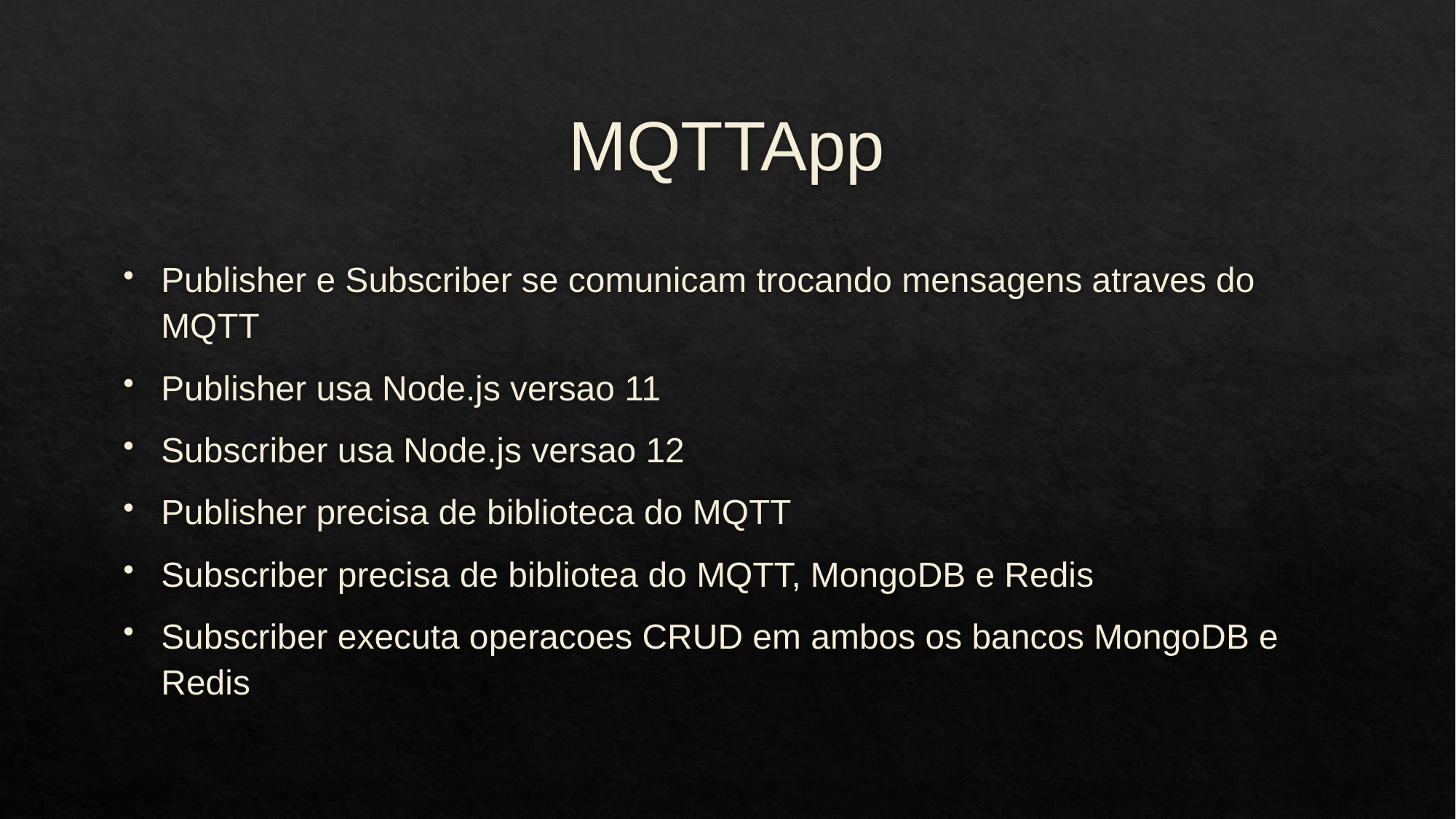

# MQTTApp
Publisher e Subscriber se comunicam trocando mensagens atraves do MQTT
Publisher usa Node.js versao 11
Subscriber usa Node.js versao 12
Publisher precisa de biblioteca do MQTT
Subscriber precisa de bibliotea do MQTT, MongoDB e Redis
Subscriber executa operacoes CRUD em ambos os bancos MongoDB e Redis